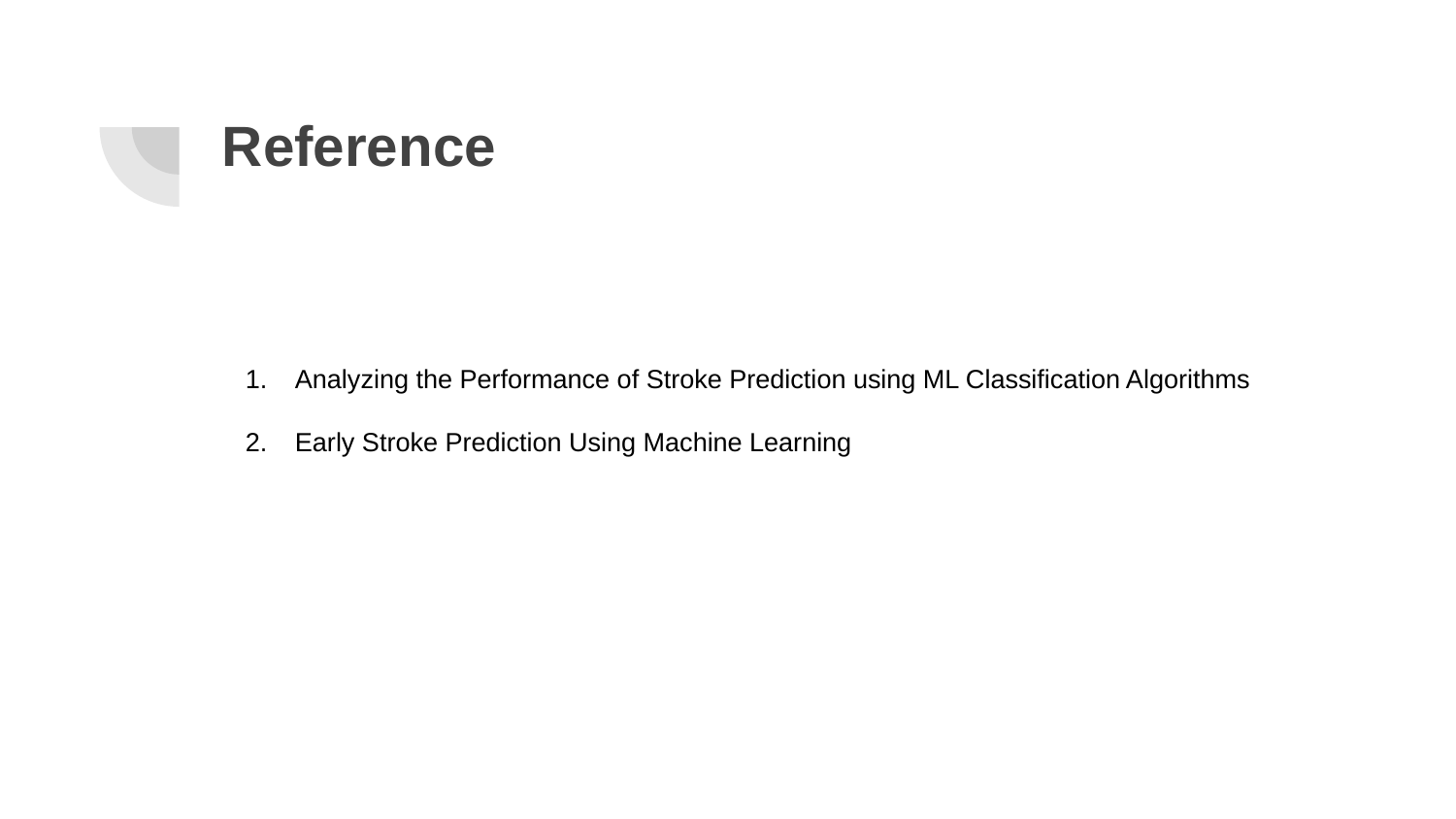

# Reference
Analyzing the Performance of Stroke Prediction using ML Classification Algorithms
Early Stroke Prediction Using Machine Learning